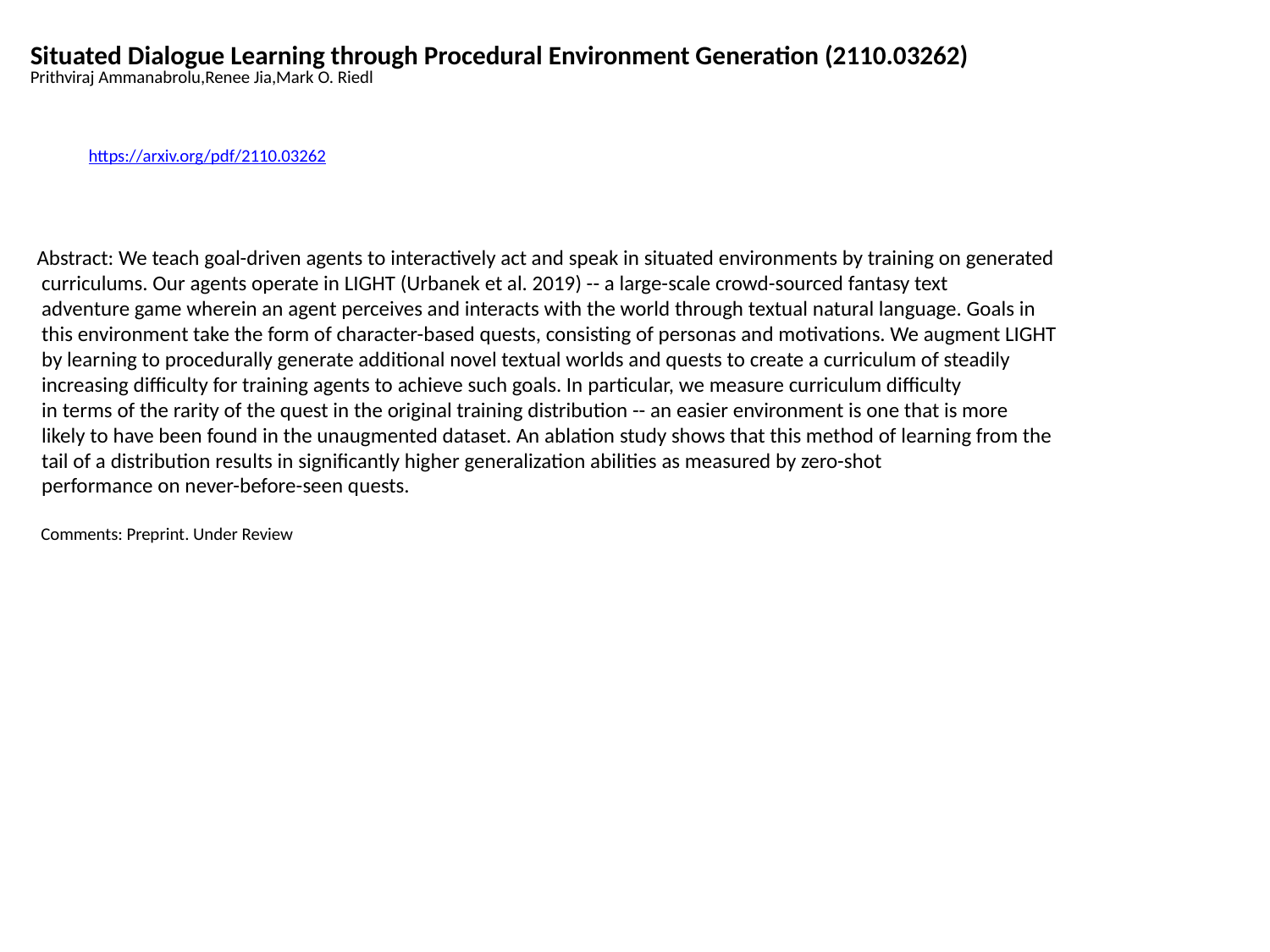

Situated Dialogue Learning through Procedural Environment Generation (2110.03262)
Prithviraj Ammanabrolu,Renee Jia,Mark O. Riedl

https://arxiv.org/pdf/2110.03262

Abstract: We teach goal-driven agents to interactively act and speak in situated environments by training on generated
 curriculums. Our agents operate in LIGHT (Urbanek et al. 2019) -- a large-scale crowd-sourced fantasy text
 adventure game wherein an agent perceives and interacts with the world through textual natural language. Goals in
 this environment take the form of character-based quests, consisting of personas and motivations. We augment LIGHT
 by learning to procedurally generate additional novel textual worlds and quests to create a curriculum of steadily
 increasing difficulty for training agents to achieve such goals. In particular, we measure curriculum difficulty
 in terms of the rarity of the quest in the original training distribution -- an easier environment is one that is more
 likely to have been found in the unaugmented dataset. An ablation study shows that this method of learning from the
 tail of a distribution results in significantly higher generalization abilities as measured by zero-shot
 performance on never-before-seen quests.
 Comments: Preprint. Under Review